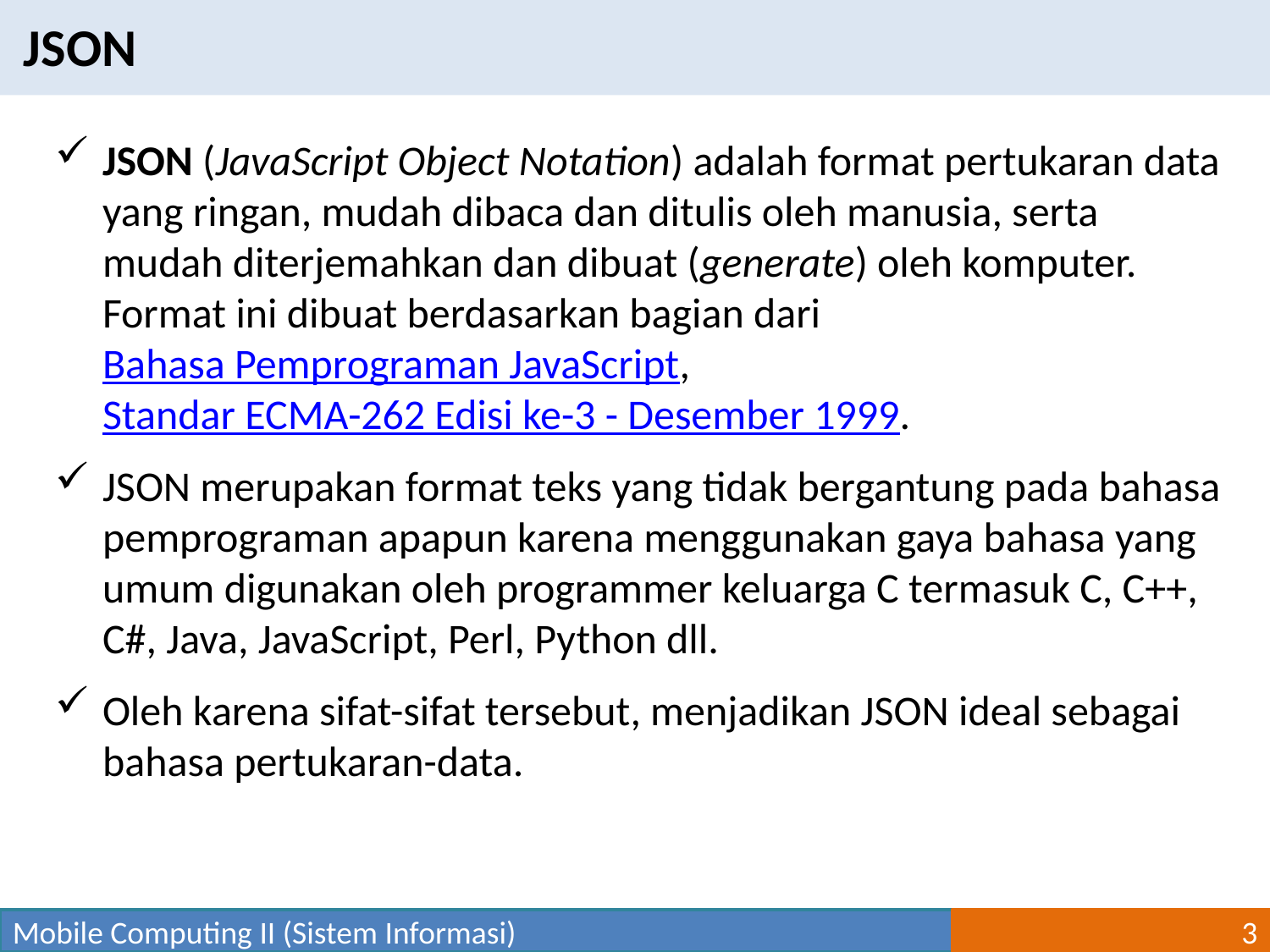

JSON
JSON (JavaScript Object Notation) adalah format pertukaran data yang ringan, mudah dibaca dan ditulis oleh manusia, serta mudah diterjemahkan dan dibuat (generate) oleh komputer. Format ini dibuat berdasarkan bagian dari Bahasa Pemprograman JavaScript, Standar ECMA-262 Edisi ke-3 - Desember 1999.
JSON merupakan format teks yang tidak bergantung pada bahasa pemprograman apapun karena menggunakan gaya bahasa yang umum digunakan oleh programmer keluarga C termasuk C, C++, C#, Java, JavaScript, Perl, Python dll.
Oleh karena sifat-sifat tersebut, menjadikan JSON ideal sebagai bahasa pertukaran-data.
Mobile Computing II (Sistem Informasi)
3